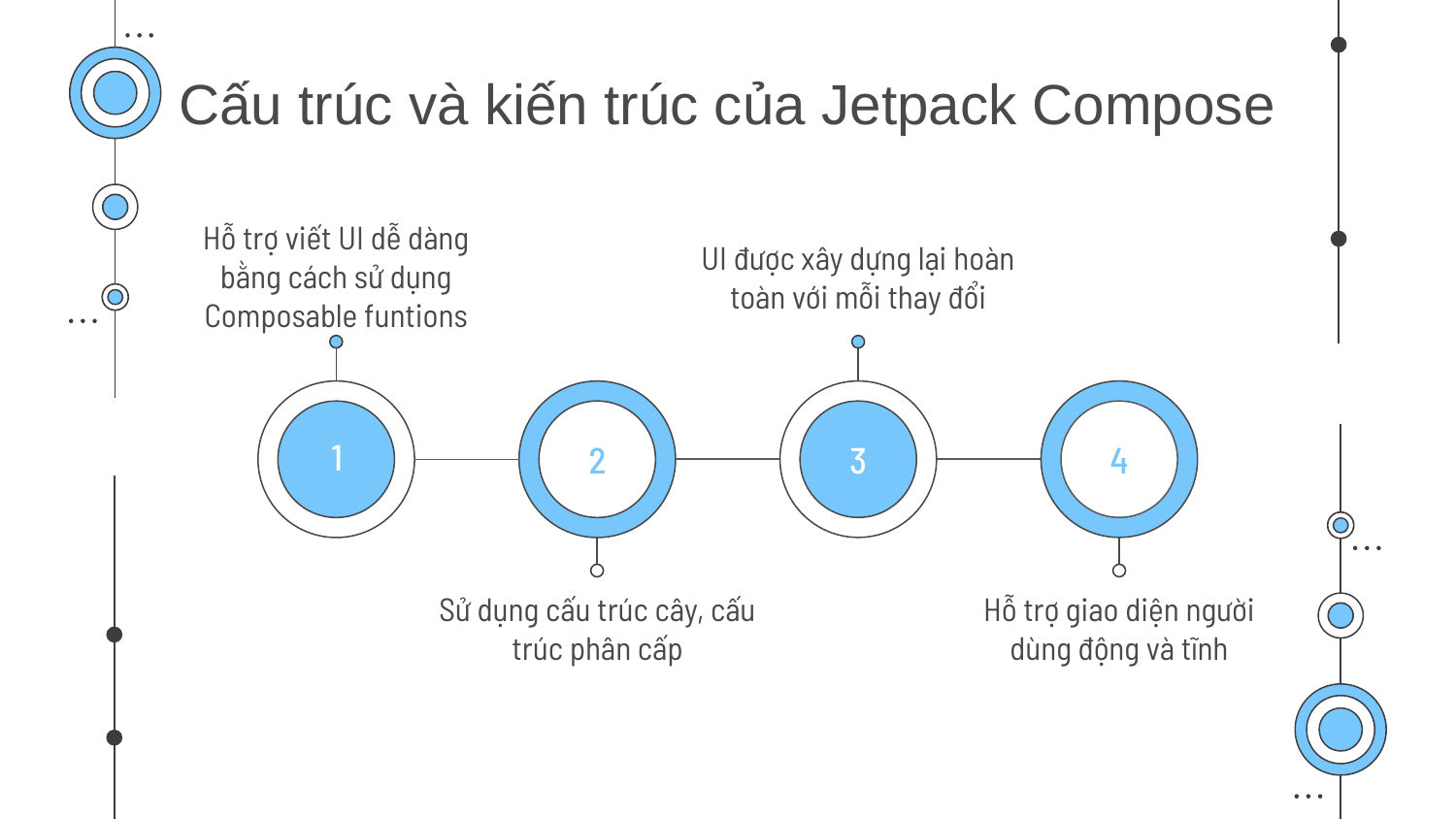

# Cấu trúc và kiến trúc của Jetpack Compose
Hỗ trợ viết UI dễ dàng bằng cách sử dụng Composable funtions
UI được xây dựng lại hoàn toàn với mỗi thay đổi

1
2
3
4
Sử dụng cấu trúc cây, cấu trúc phân cấp
Hỗ trợ giao diện người dùng động và tĩnh